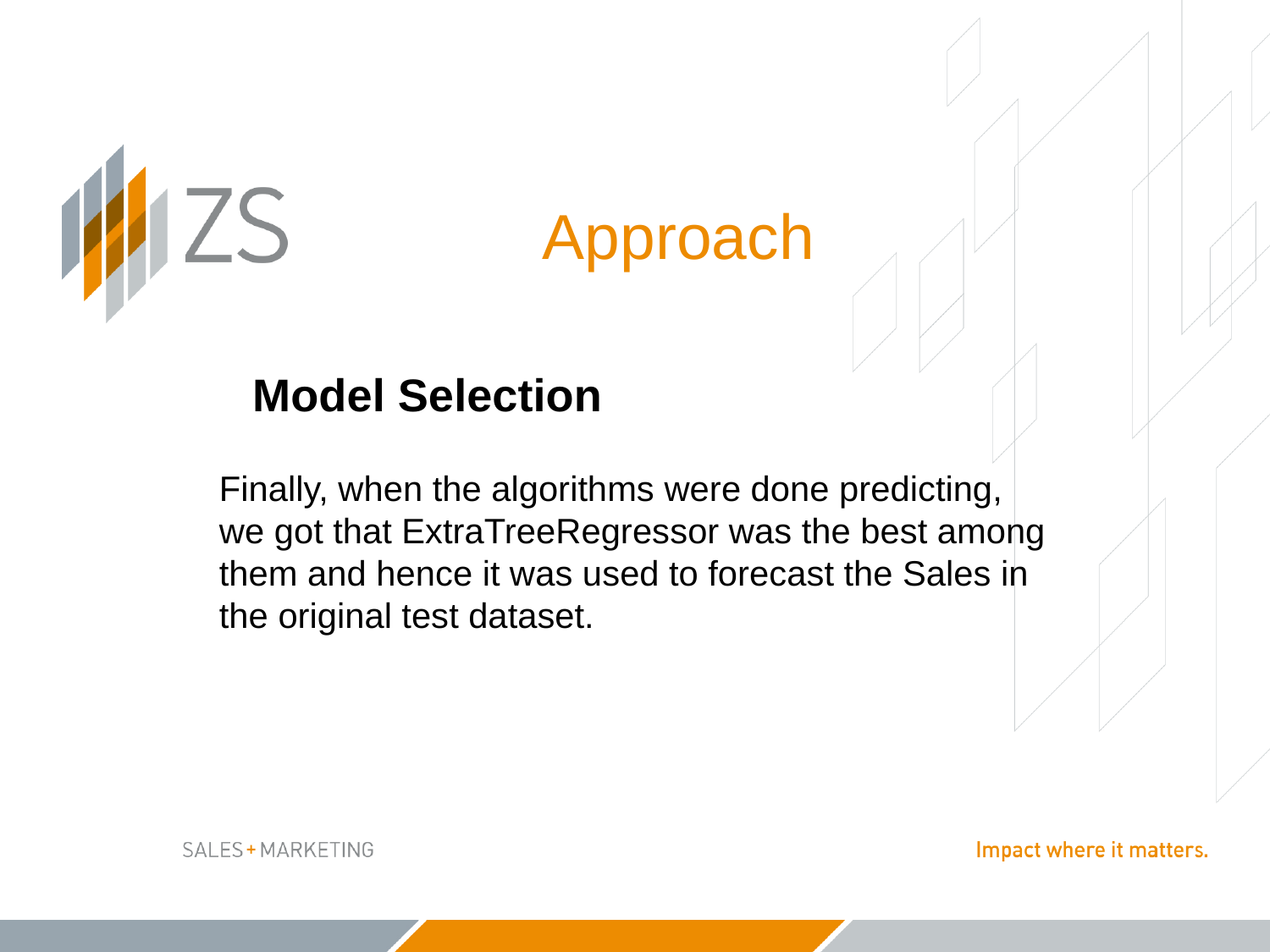

Approach

Model Selection

Finally, when the algorithms were done predicting, we got that ExtraTreeRegressor was the best among them and hence it was used to forecast the Sales in the original test dataset.